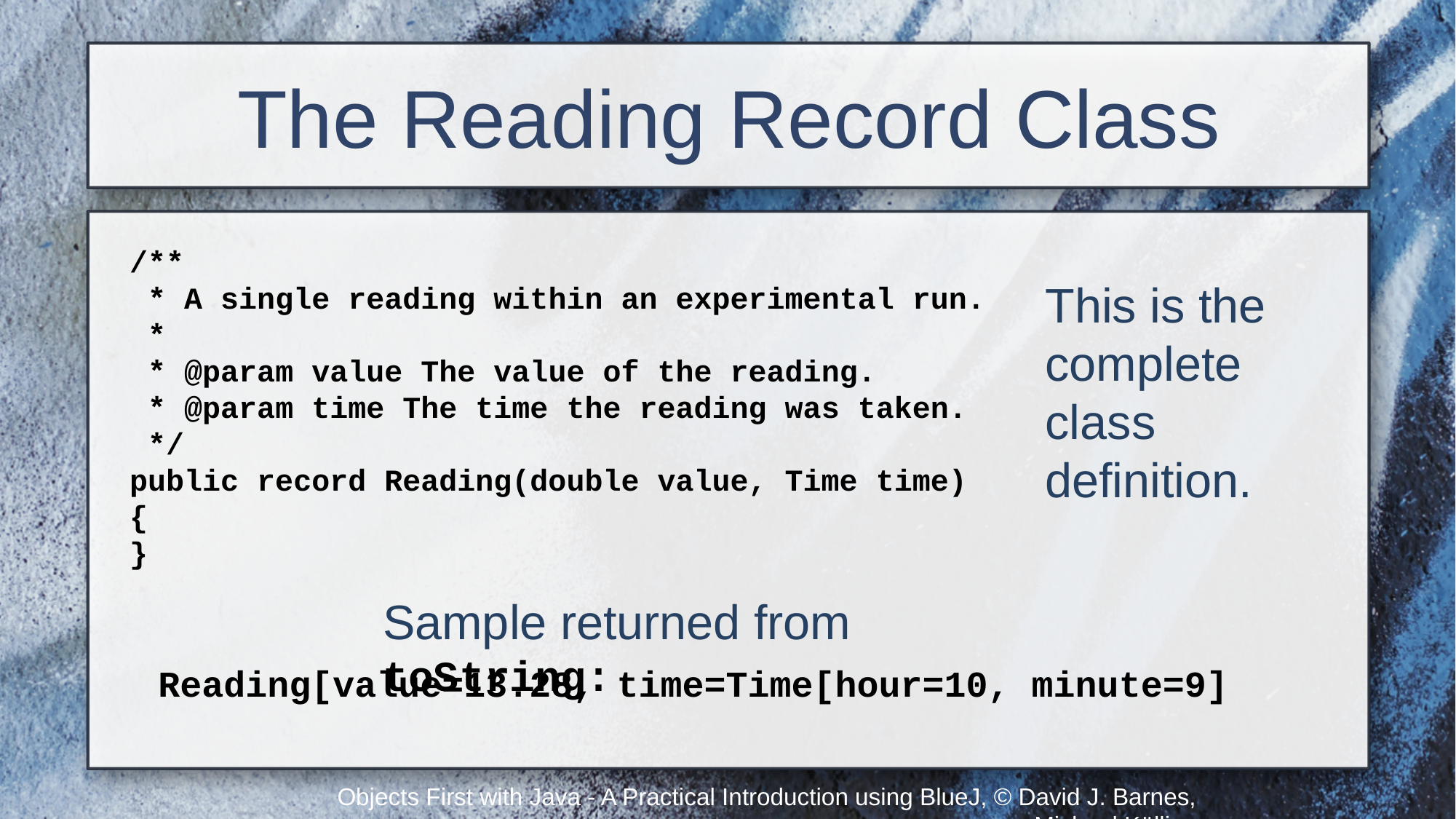

# The Reading Record Class
/**
 * A single reading within an experimental run.
 *
 * @param value The value of the reading.
 * @param time The time the reading was taken.
 */
public record Reading(double value, Time time)
{
}
This is the complete class definition.
Sample returned from toString:
Reading[value=13.28, time=Time[hour=10, minute=9]